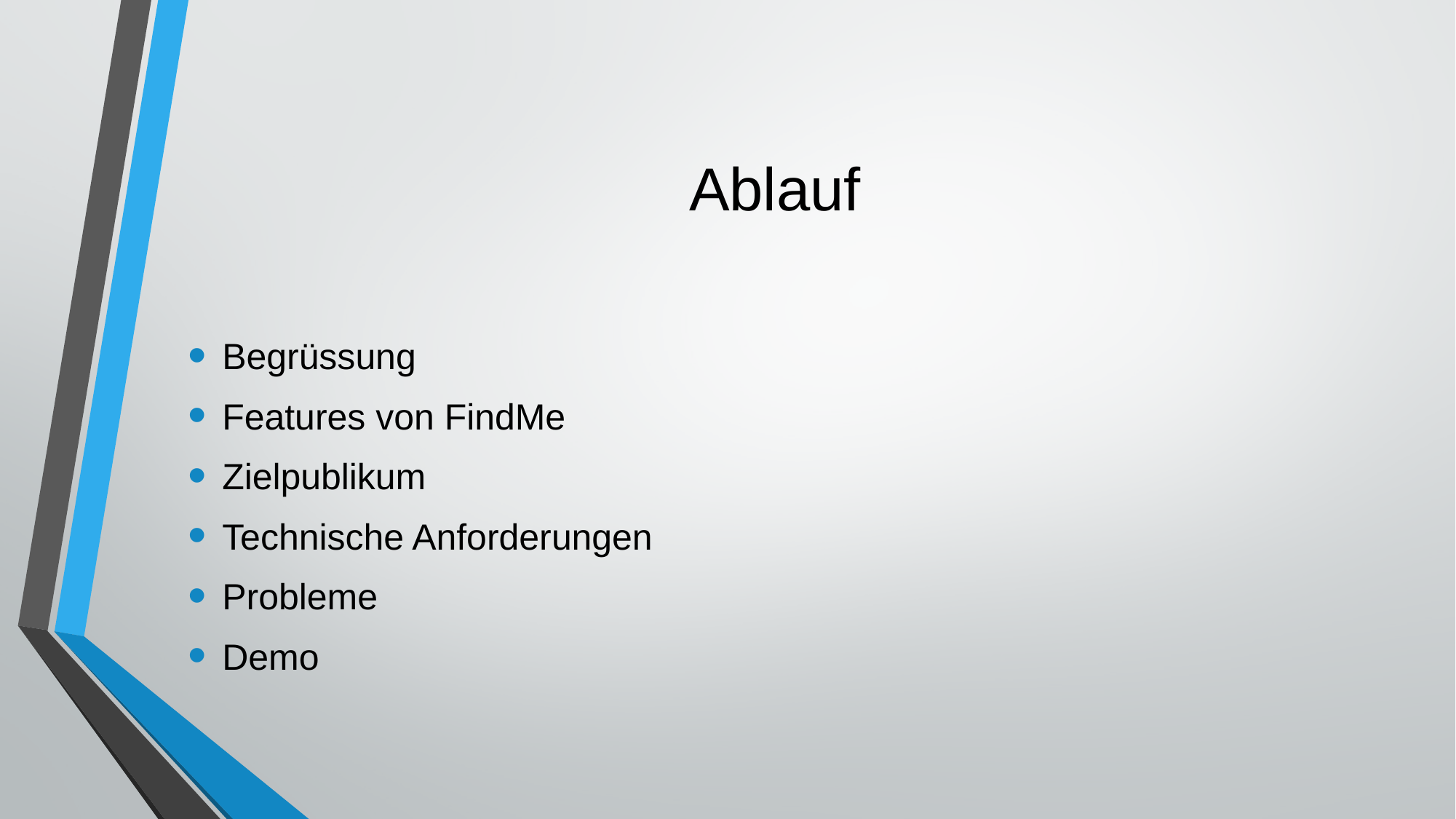

# Ablauf
Begrüssung
Features von FindMe
Zielpublikum
Technische Anforderungen
Probleme
Demo